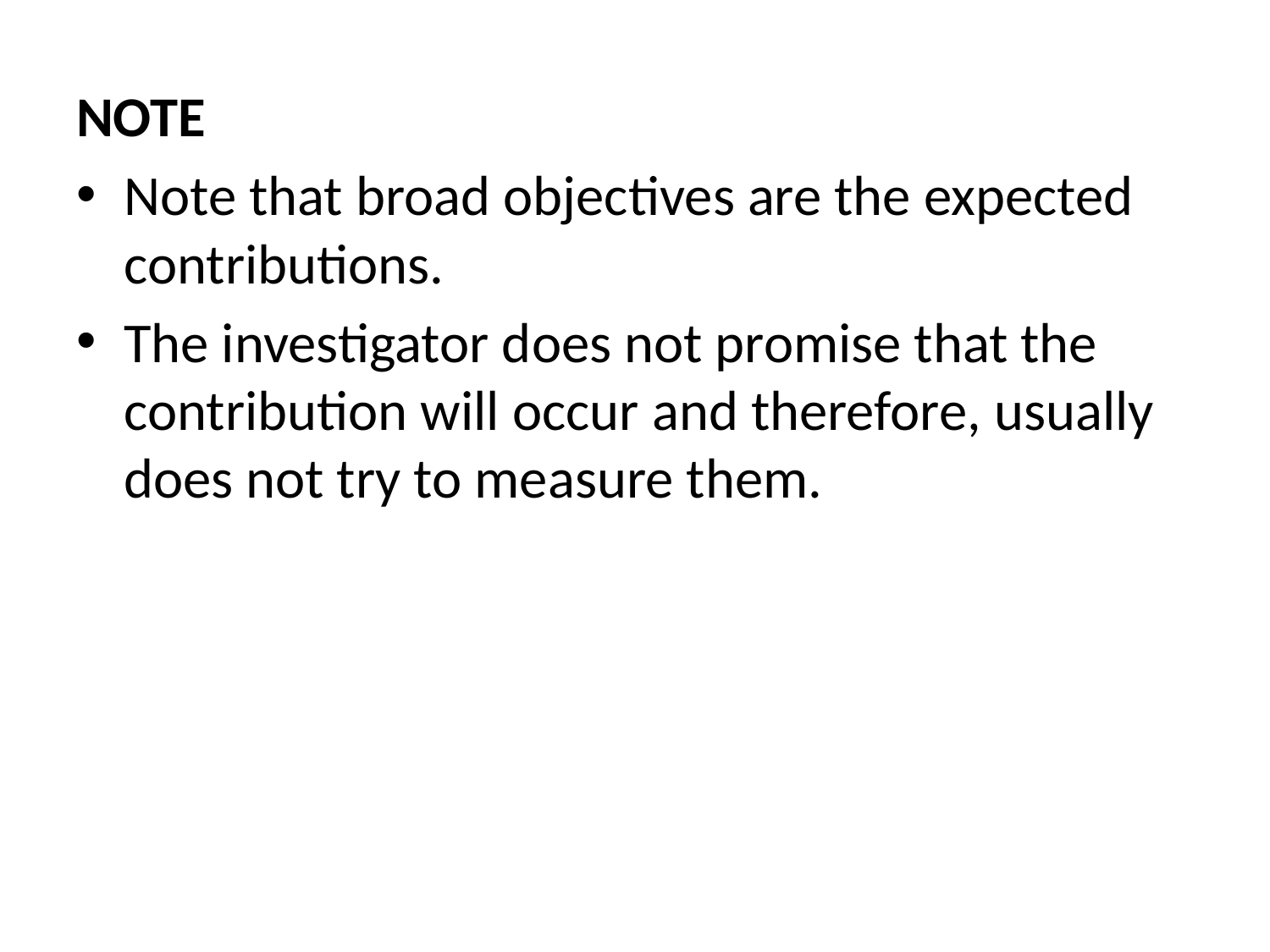

NOTE
Note that broad objectives are the expected contributions.
The investigator does not promise that the contribution will occur and therefore, usually does not try to measure them.